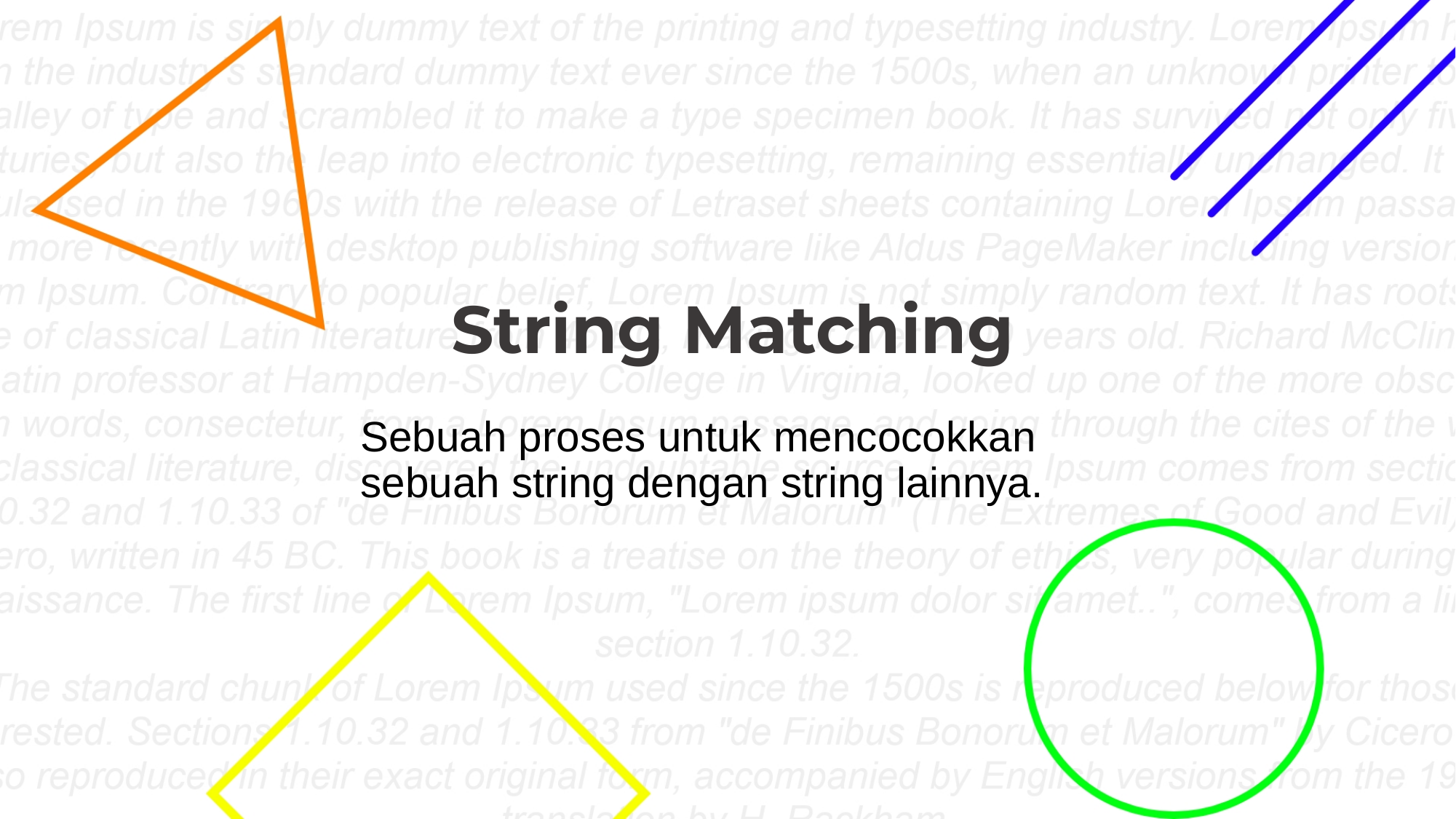

# String Matching
Sebuah proses untuk mencocokkan sebuah string dengan string lainnya.